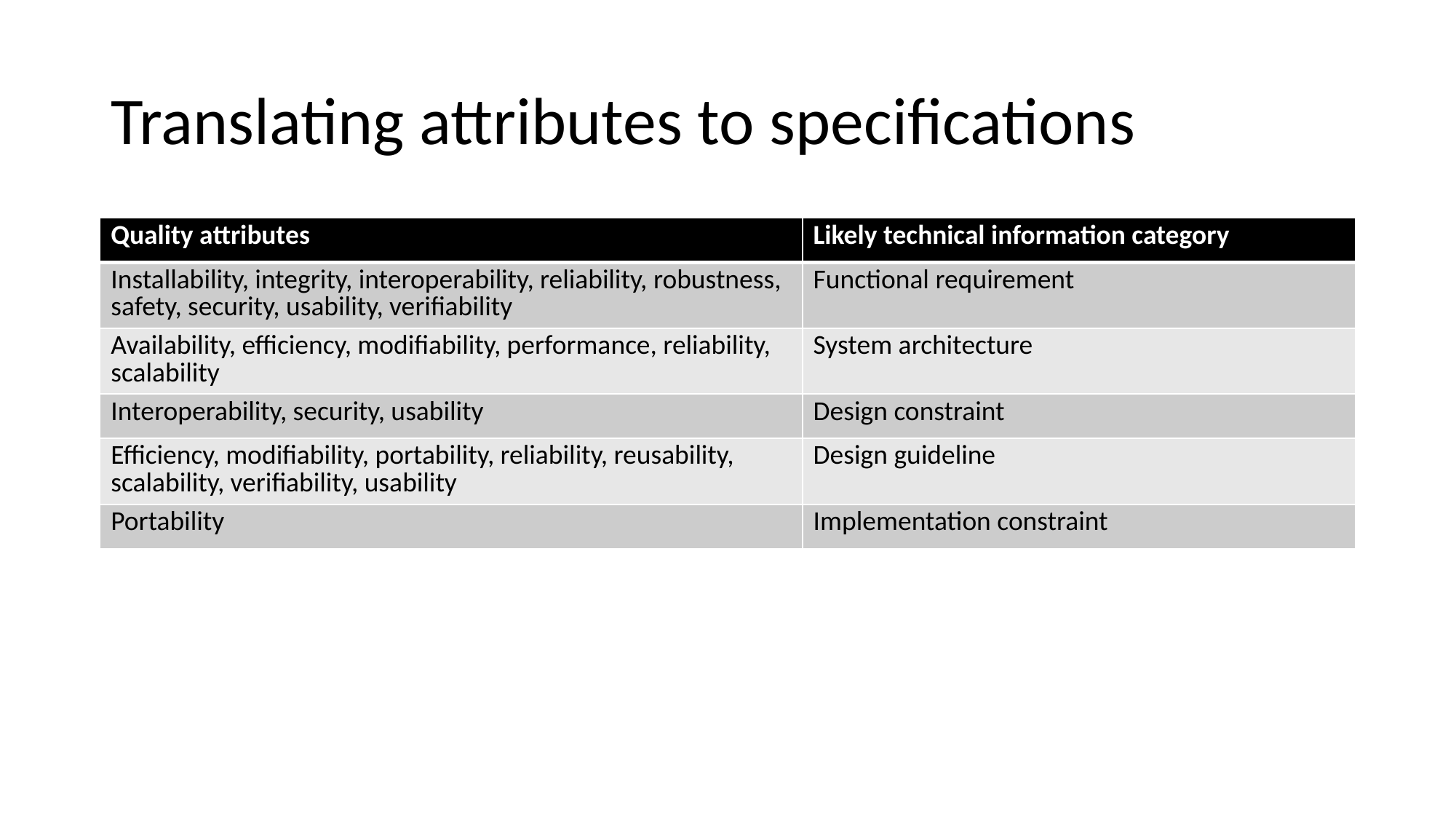

# Translating attributes to specifications
| Quality attributes | Likely technical information category |
| --- | --- |
| Installability, integrity, interoperability, reliability, robustness, safety, security, usability, verifiability | Functional requirement |
| Availability, efficiency, modifiability, performance, reliability, scalability | System architecture |
| Interoperability, security, usability | Design constraint |
| Efficiency, modifiability, portability, reliability, reusability, scalability, verifiability, usability | Design guideline |
| Portability | Implementation constraint |